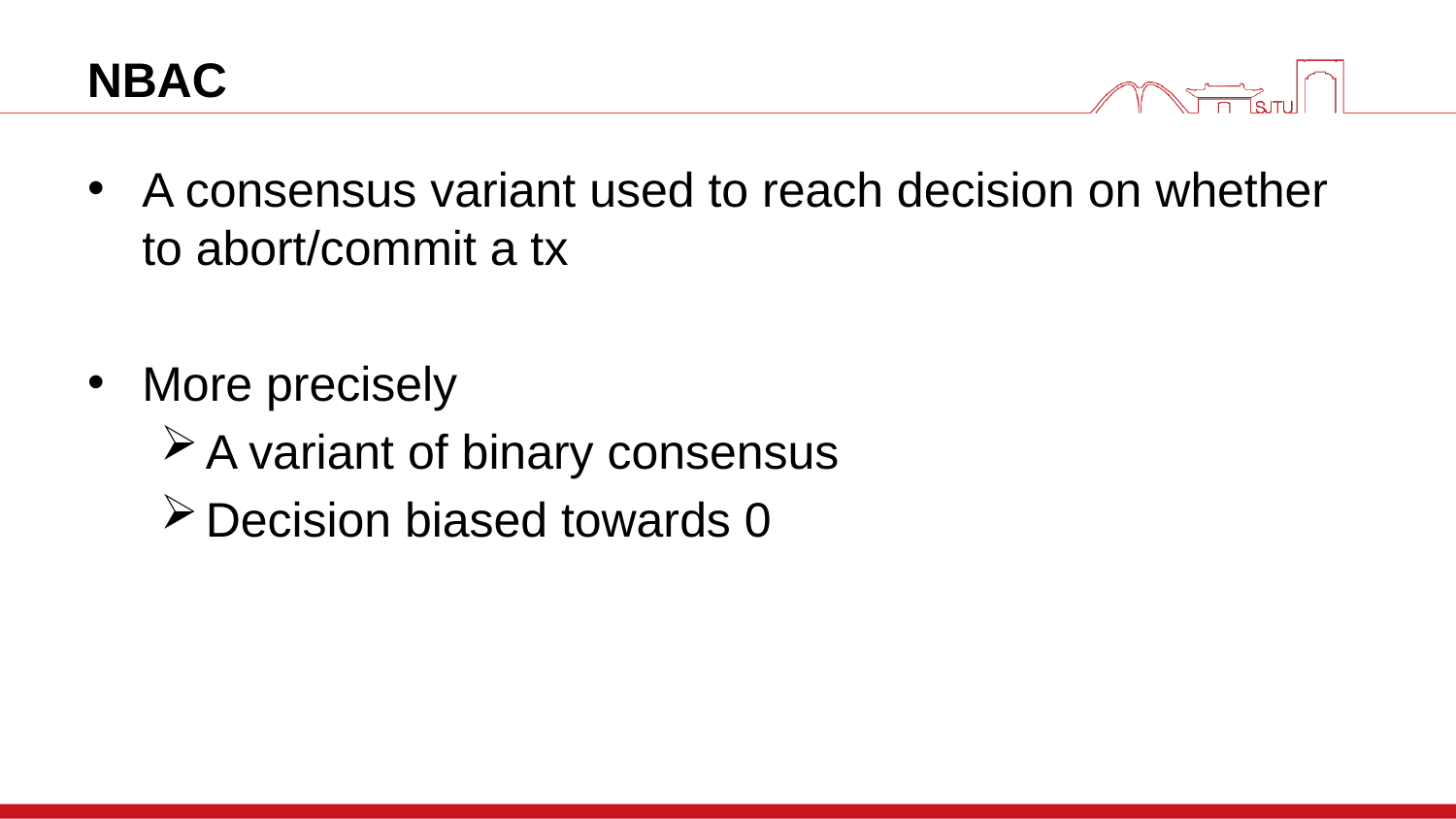

# NBAC
A consensus variant used to reach decision on whether to abort/commit a tx

More precisely
A variant of binary consensus
Decision biased towards 0